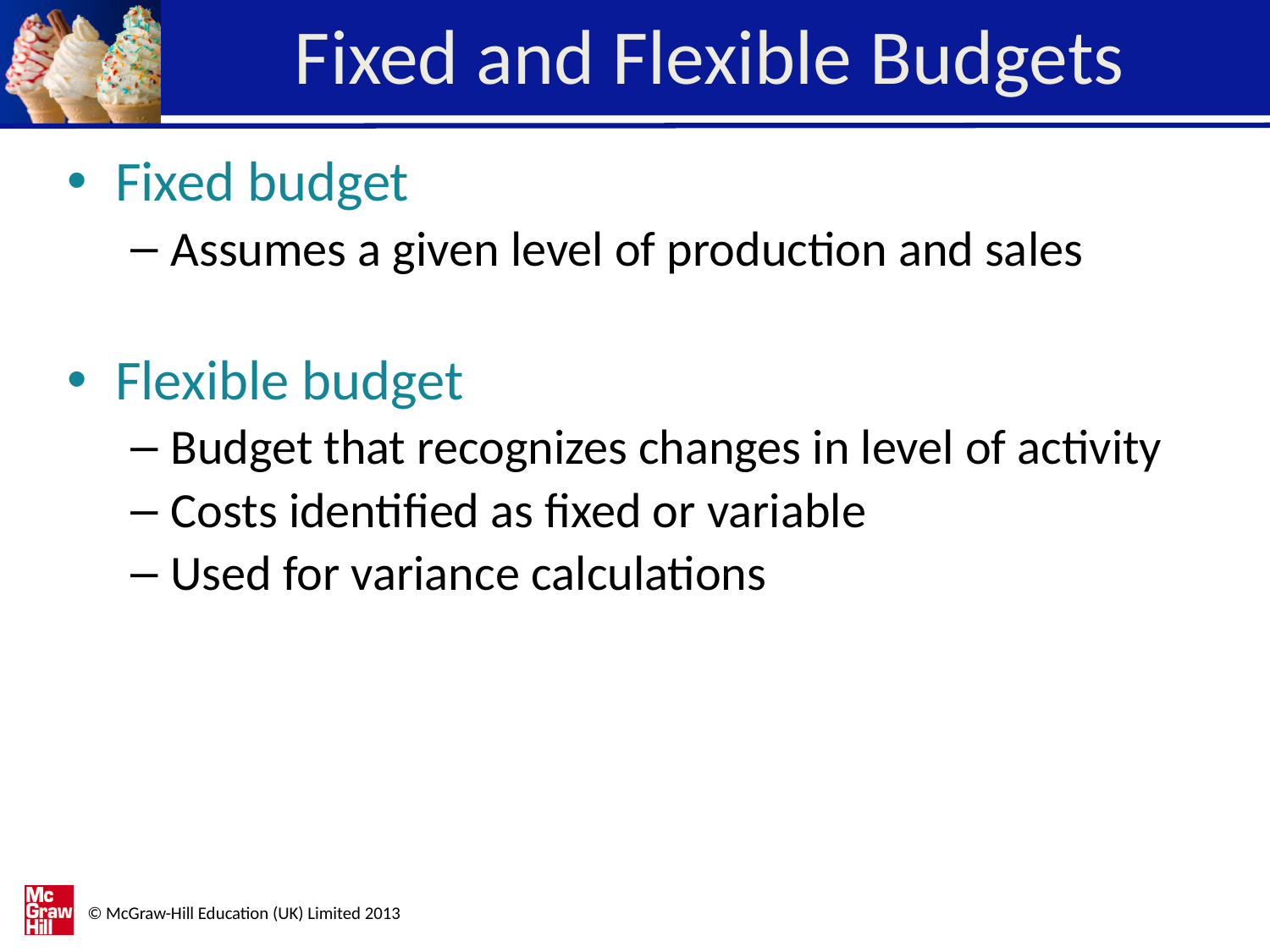

# Fixed and Flexible Budgets
Fixed budget
Assumes a given level of production and sales

Flexible budget
Budget that recognizes changes in level of activity
Costs identified as fixed or variable
Used for variance calculations